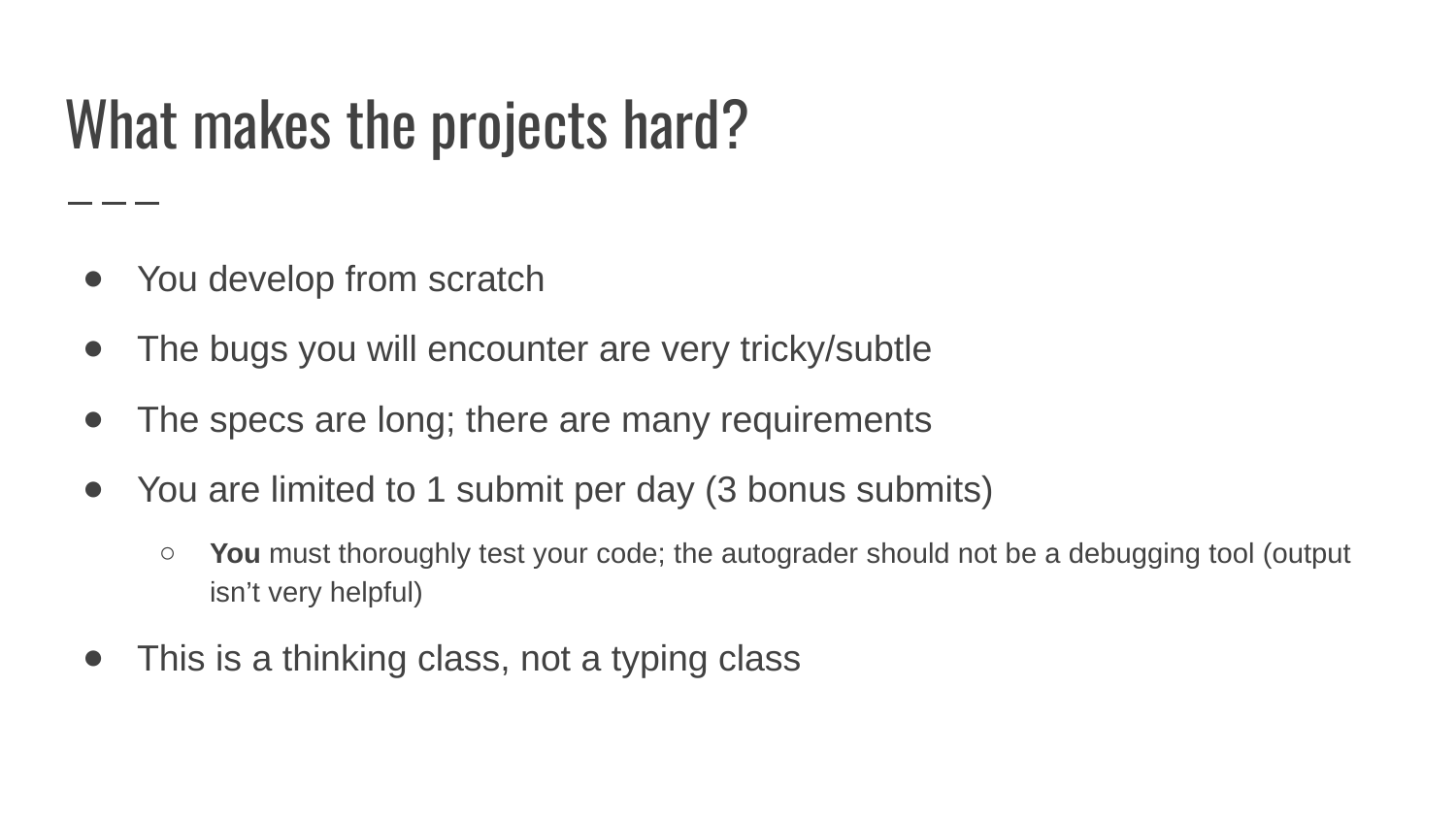

# What makes the projects hard?
You develop from scratch
The bugs you will encounter are very tricky/subtle
The specs are long; there are many requirements
You are limited to 1 submit per day (3 bonus submits)
You must thoroughly test your code; the autograder should not be a debugging tool (output isn’t very helpful)
This is a thinking class, not a typing class